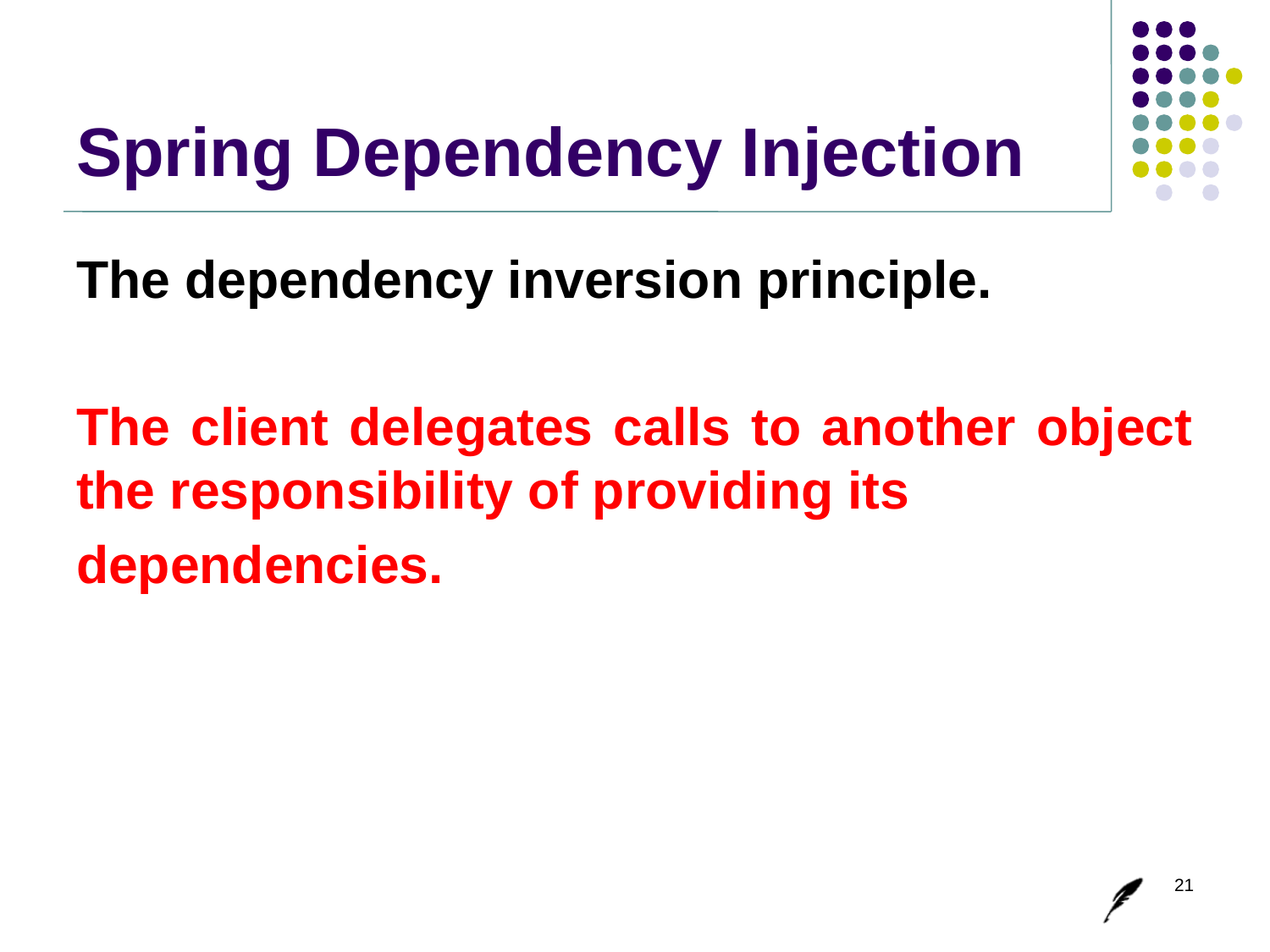

# Spring Dependency Injection
The dependency inversion principle.

The client delegates calls to another object the responsibility of providing its
dependencies.
21